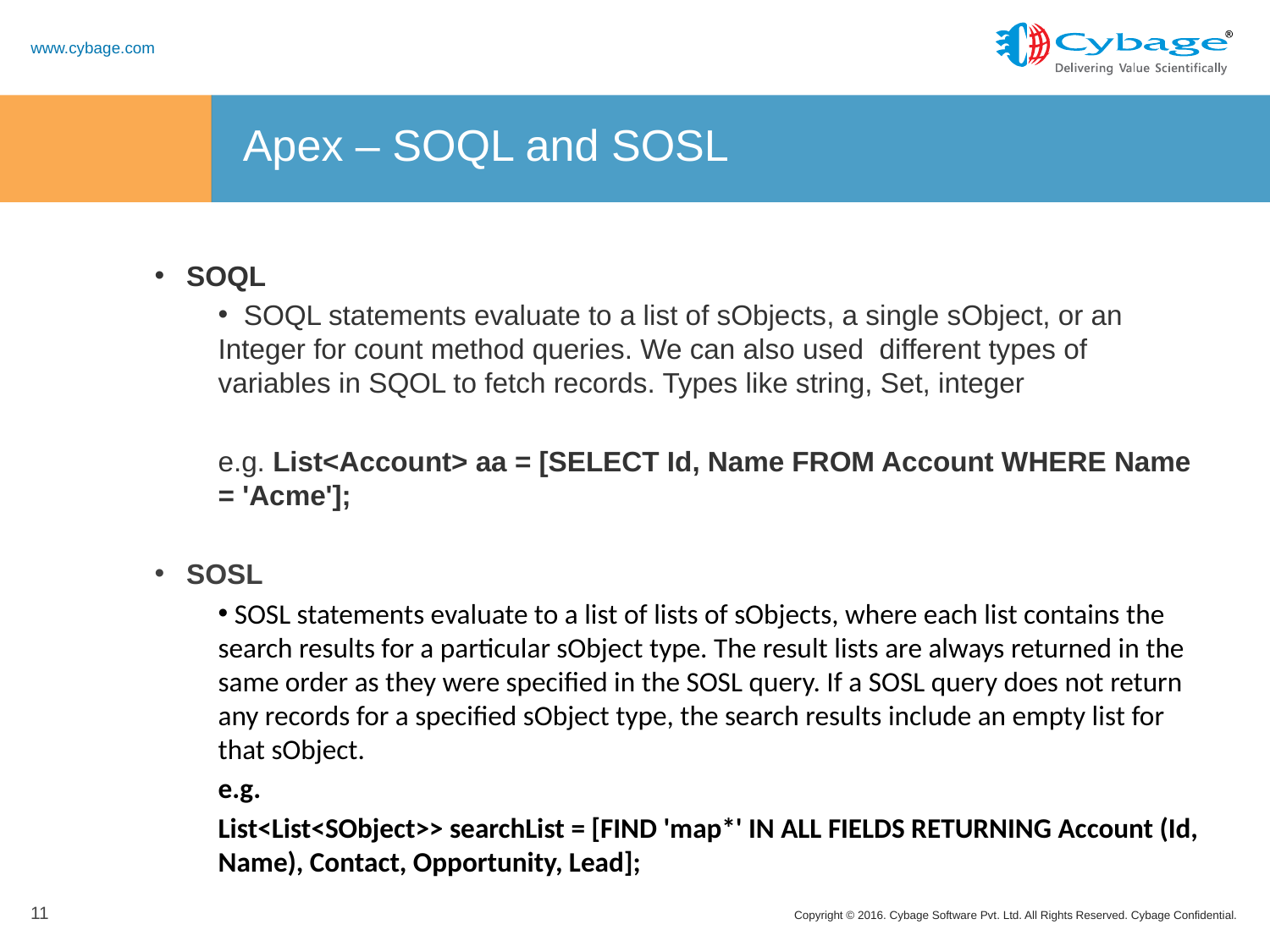

# Apex – SOQL and SOSL
SOQL
  SOQL statements evaluate to a list of sObjects, a single sObject, or an Integer for count method queries. We can also used  different types of variables in SQOL to fetch records. Types like string, Set, integer

e.g. List<Account> aa = [SELECT Id, Name FROM Account WHERE Name = 'Acme'];

SOSL
 SOSL statements evaluate to a list of lists of sObjects, where each list contains the search results for a particular sObject type. The result lists are always returned in the same order as they were specified in the SOSL query. If a SOSL query does not return any records for a specified sObject type, the search results include an empty list for that sObject.
e.g.
List<List<SObject>> searchList = [FIND 'map*' IN ALL FIELDS RETURNING Account (Id, Name), Contact, Opportunity, Lead];

11